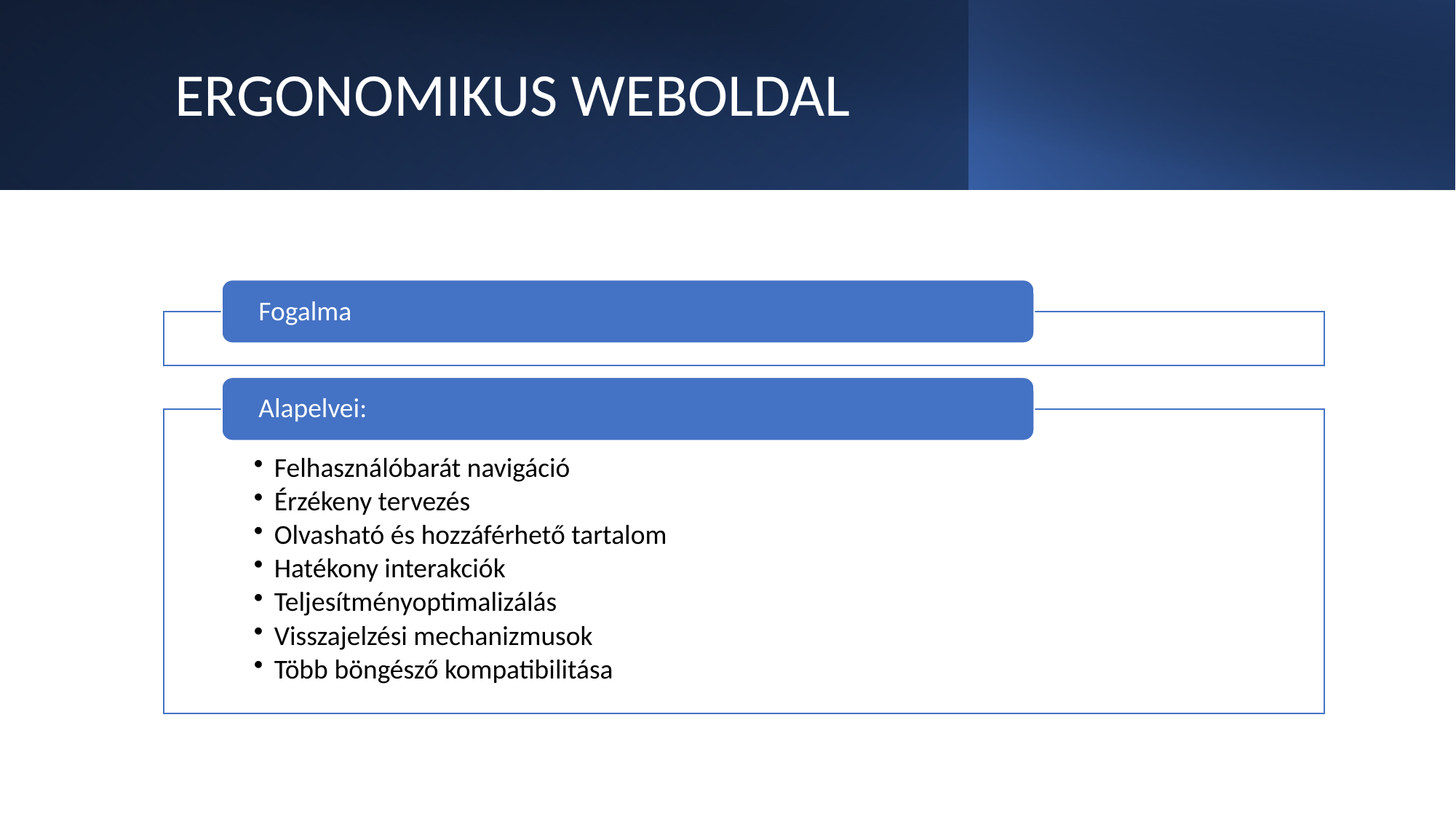

# ERGONOMIKUS WEBOLDAL
Fogalma
Felhasználóbarát navigáció
Érzékeny tervezés
Olvasható és hozzáférhető tartalom
Hatékony interakciók
Teljesítményoptimalizálás
Visszajelzési mechanizmusok
Több böngésző kompatibilitása
Alapelvei: